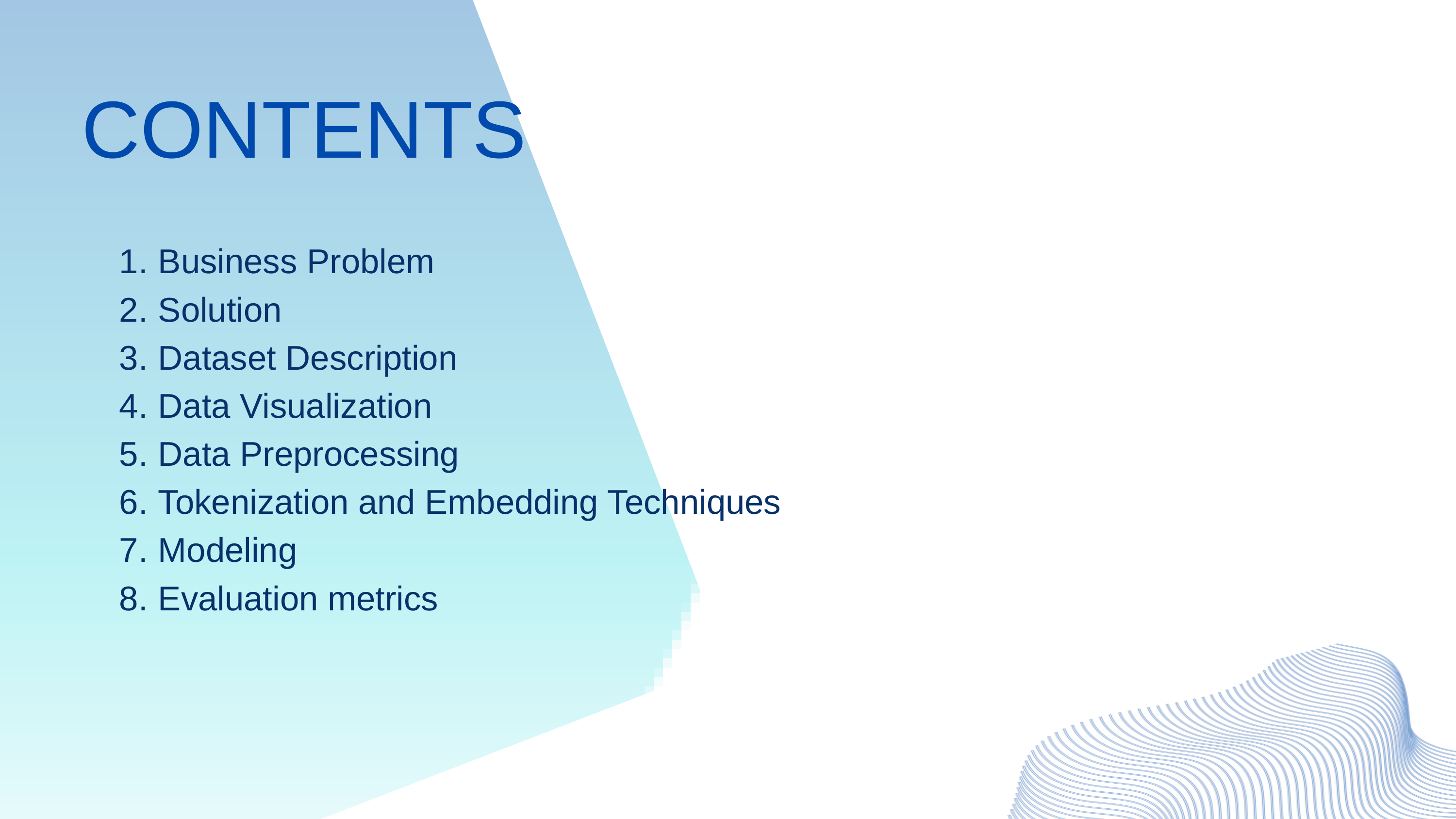

CONTENTS
 Business Problem
 Solution
 Dataset Description
 Data Visualization
 Data Preprocessing
 Tokenization and Embedding Techniques
 Modeling
 Evaluation metrics